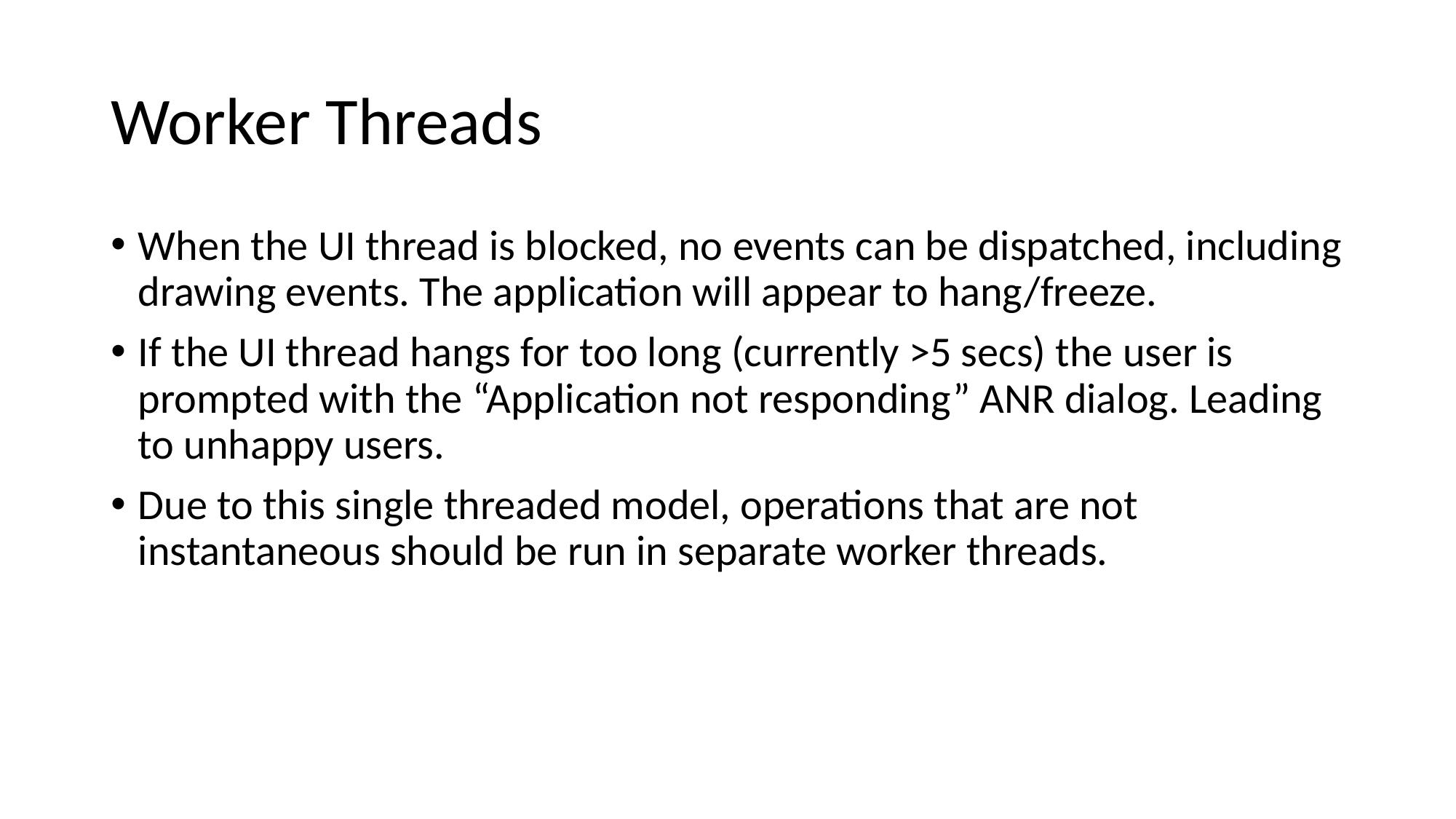

# Worker Threads
When the UI thread is blocked, no events can be dispatched, including drawing events. The application will appear to hang/freeze.
If the UI thread hangs for too long (currently >5 secs) the user is prompted with the “Application not responding” ANR dialog. Leading to unhappy users.
Due to this single threaded model, operations that are not instantaneous should be run in separate worker threads.